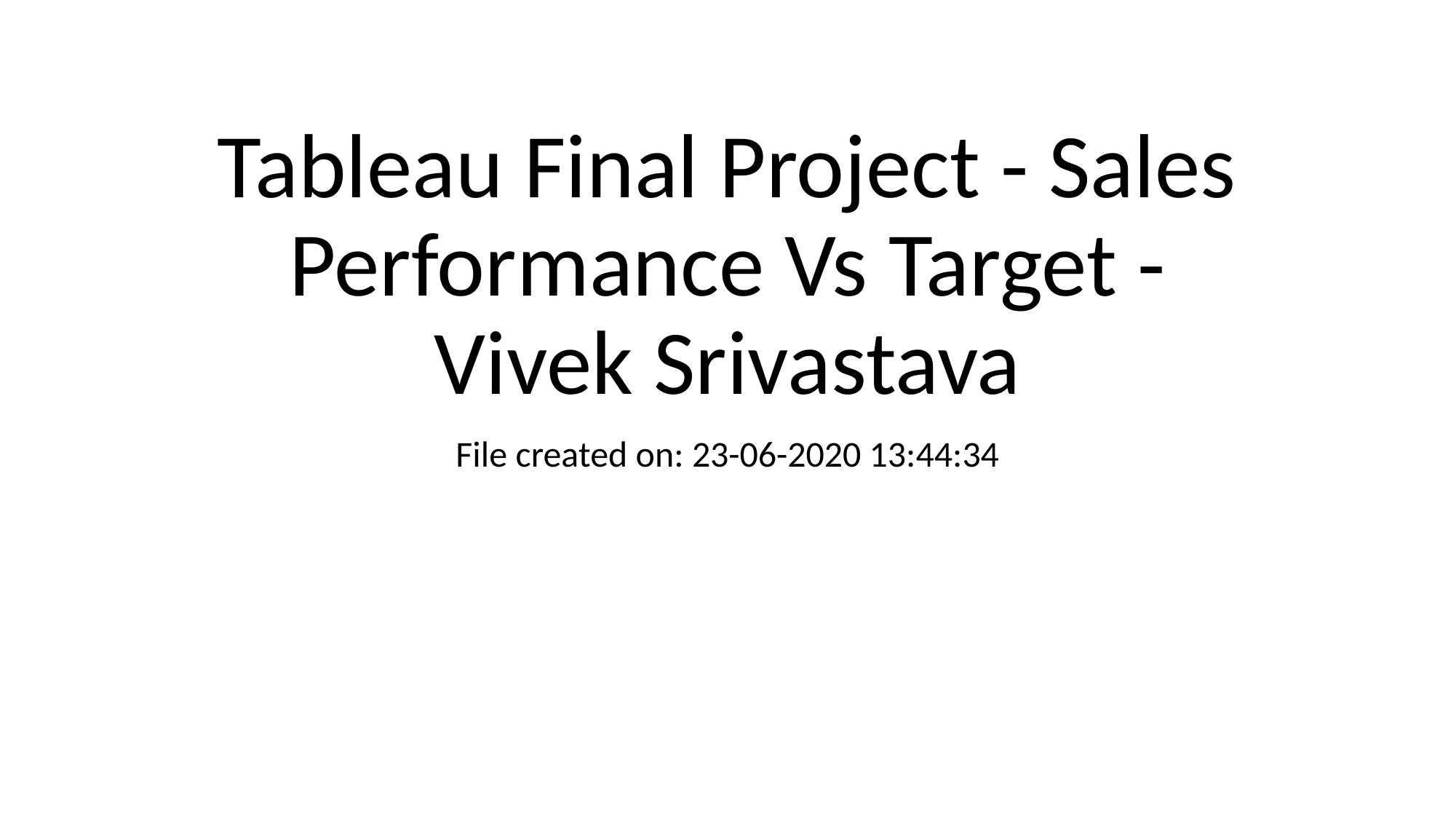

# Tableau Final Project - Sales Performance Vs Target - Vivek Srivastava
File created on: 23-06-2020 13:44:34